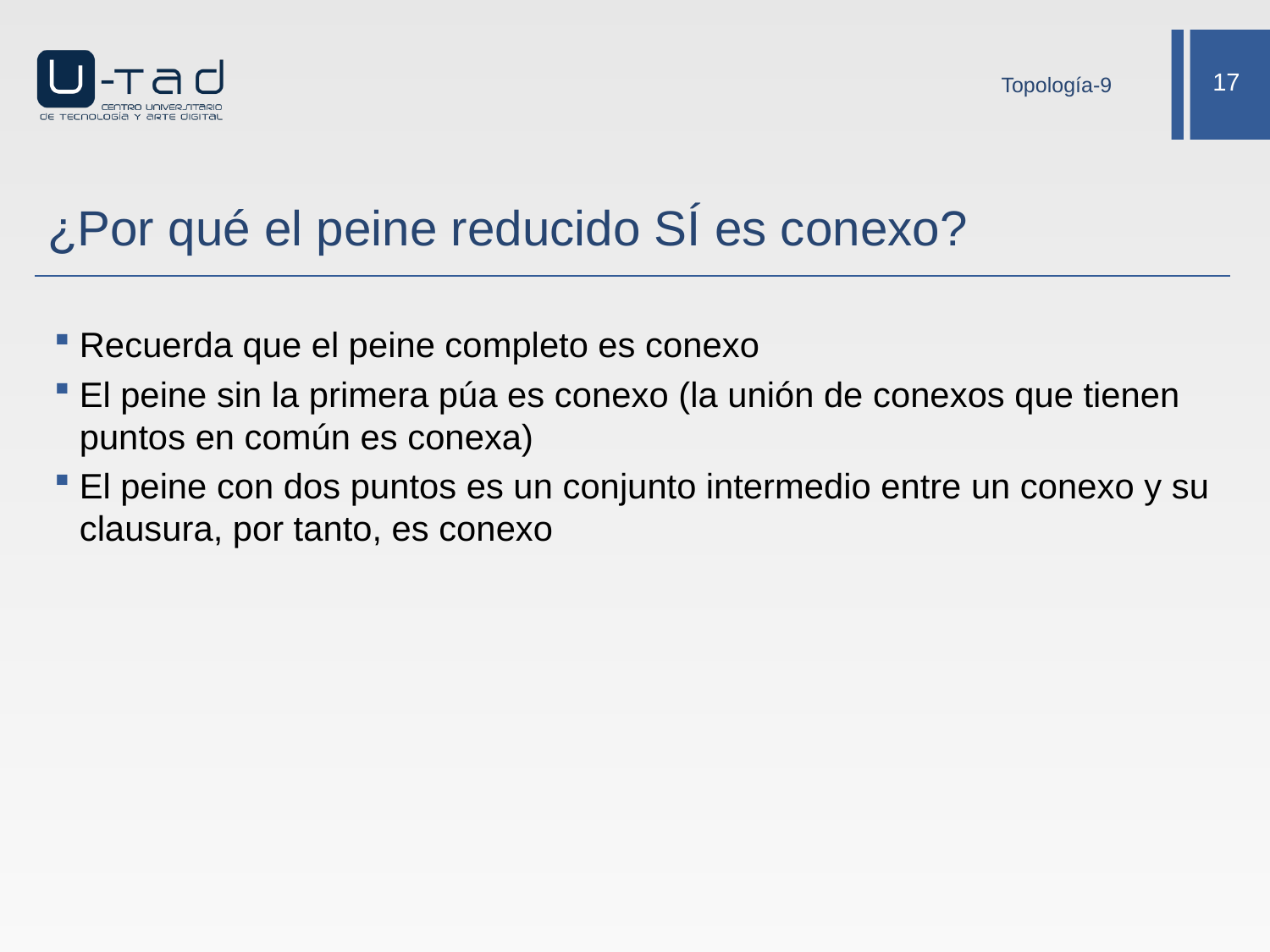

Topología-9
# ¿Por qué el peine reducido SÍ es conexo?
Recuerda que el peine completo es conexo
El peine sin la primera púa es conexo (la unión de conexos que tienen puntos en común es conexa)
El peine con dos puntos es un conjunto intermedio entre un conexo y su clausura, por tanto, es conexo